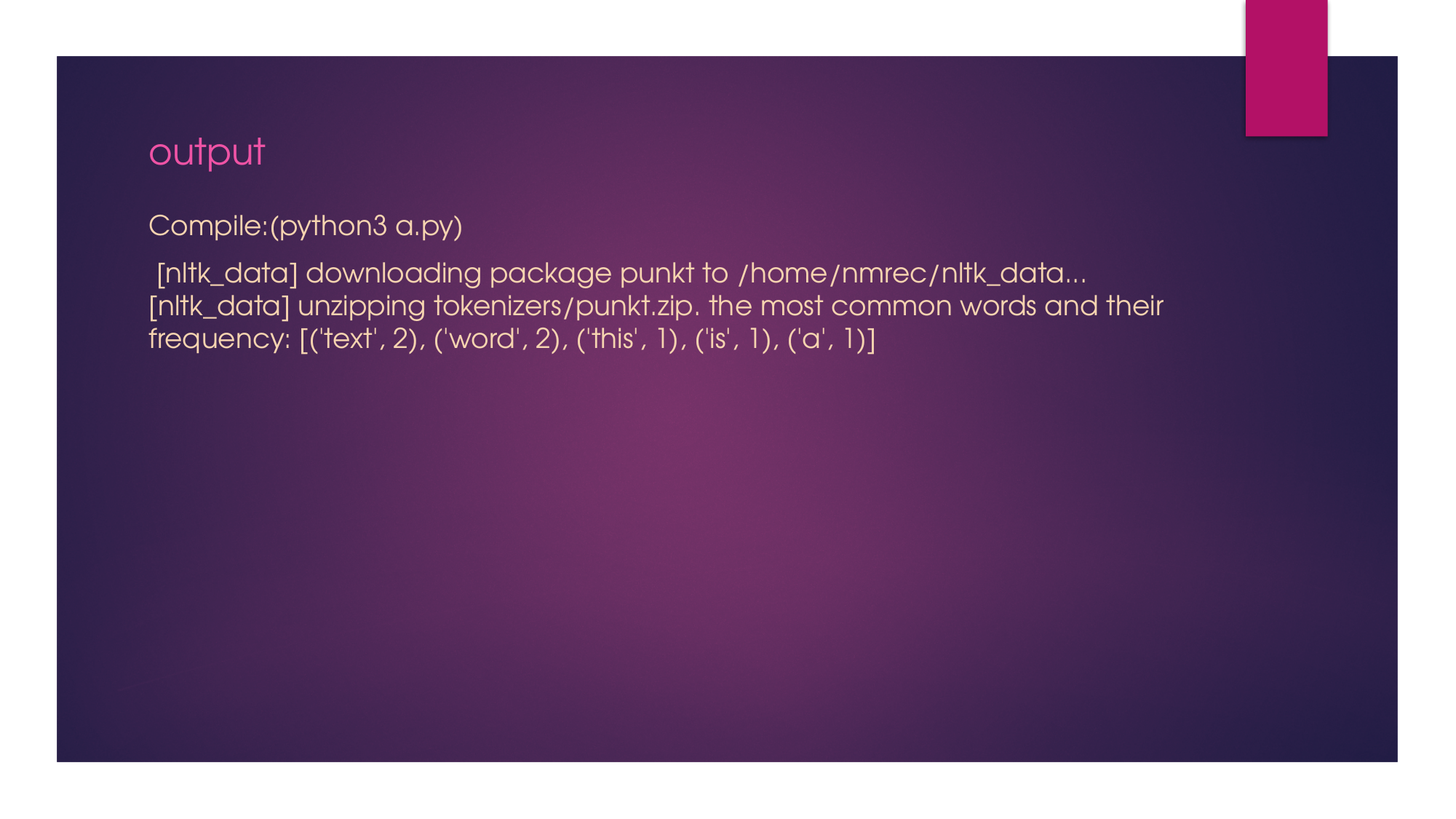

# output
Compile:(python3 a.py)
 [nltk_data] downloading package punkt to /home/nmrec/nltk_data... [nltk_data] unzipping tokenizers/punkt.zip. the most common words and their frequency: [('text', 2), ('word', 2), ('this', 1), ('is', 1), ('a', 1)]